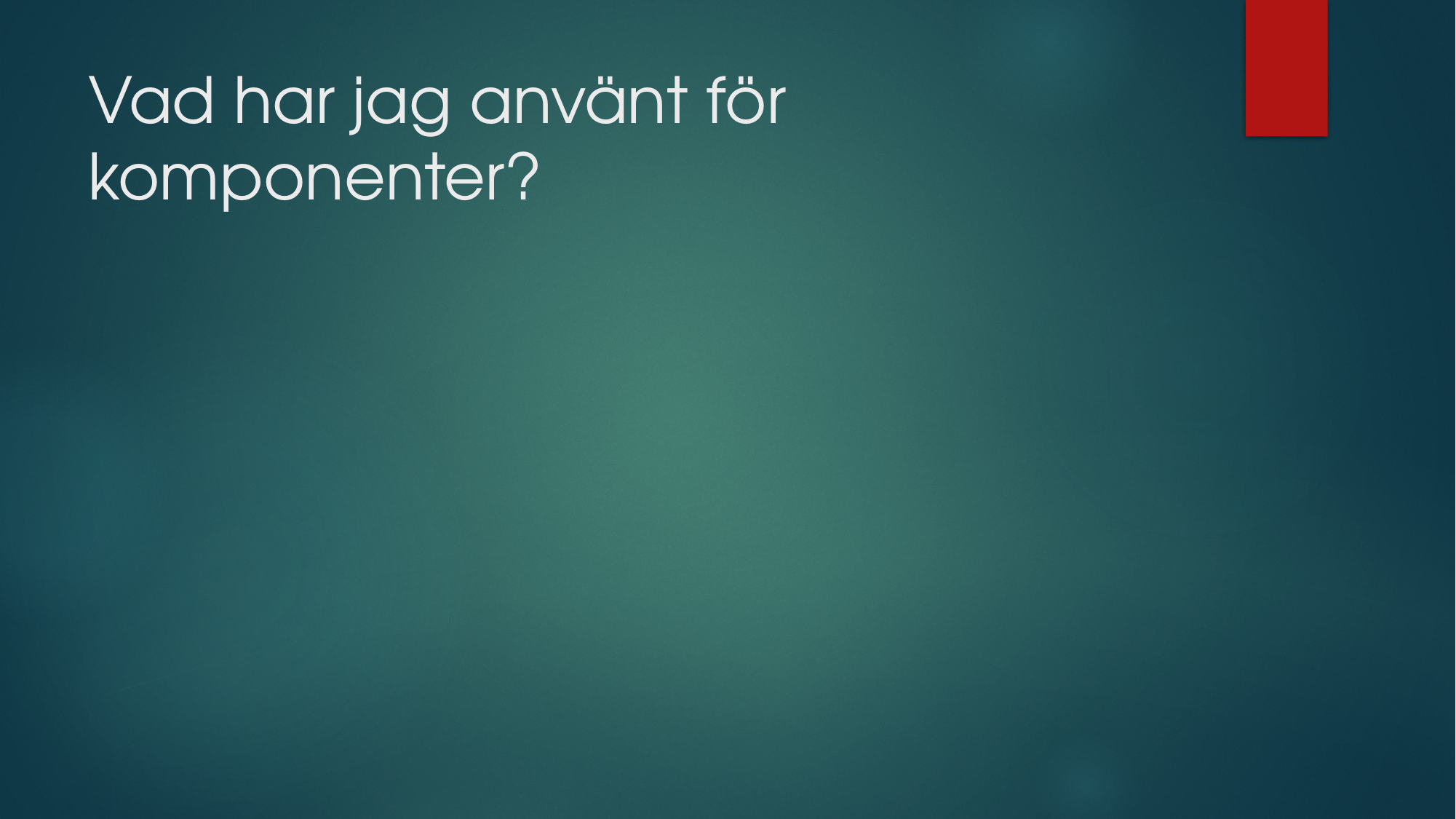

# Vad har jag använt för komponenter?